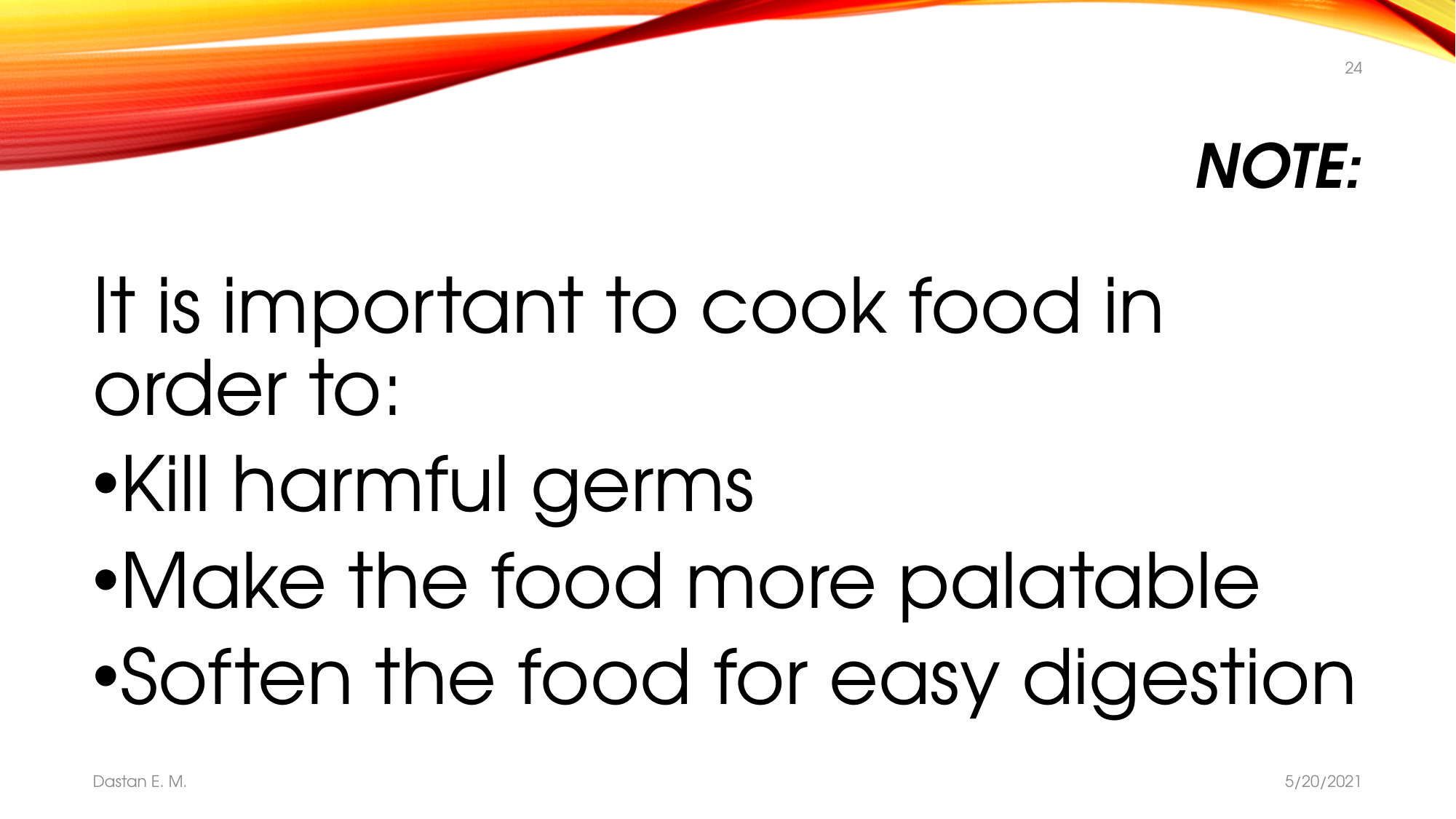

24
# Note:
It is important to cook food in order to:
Kill harmful germs
Make the food more palatable
Soften the food for easy digestion
Dastan E. M.
5/20/2021